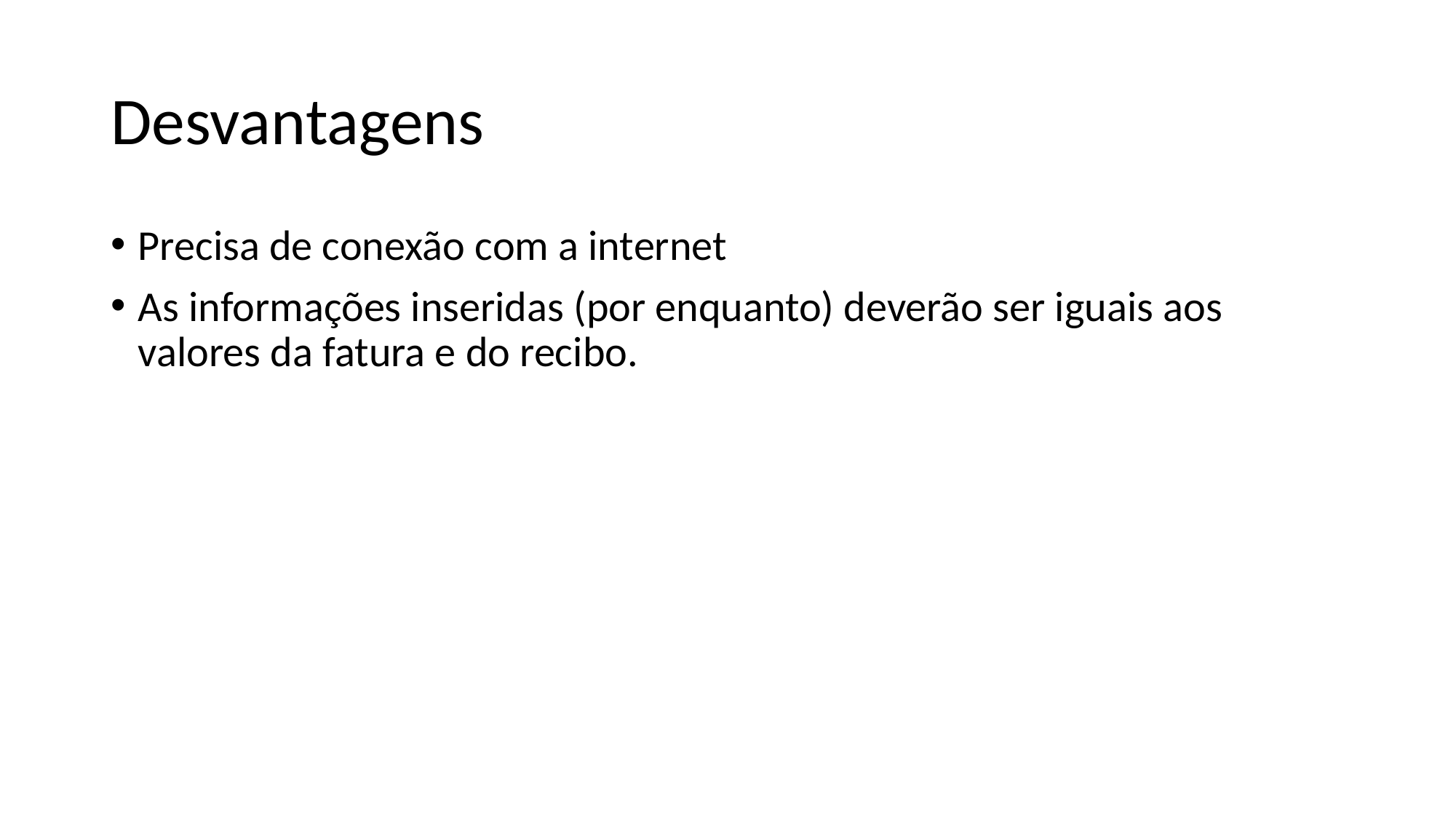

# Desvantagens
Precisa de conexão com a internet
As informações inseridas (por enquanto) deverão ser iguais aos valores da fatura e do recibo.